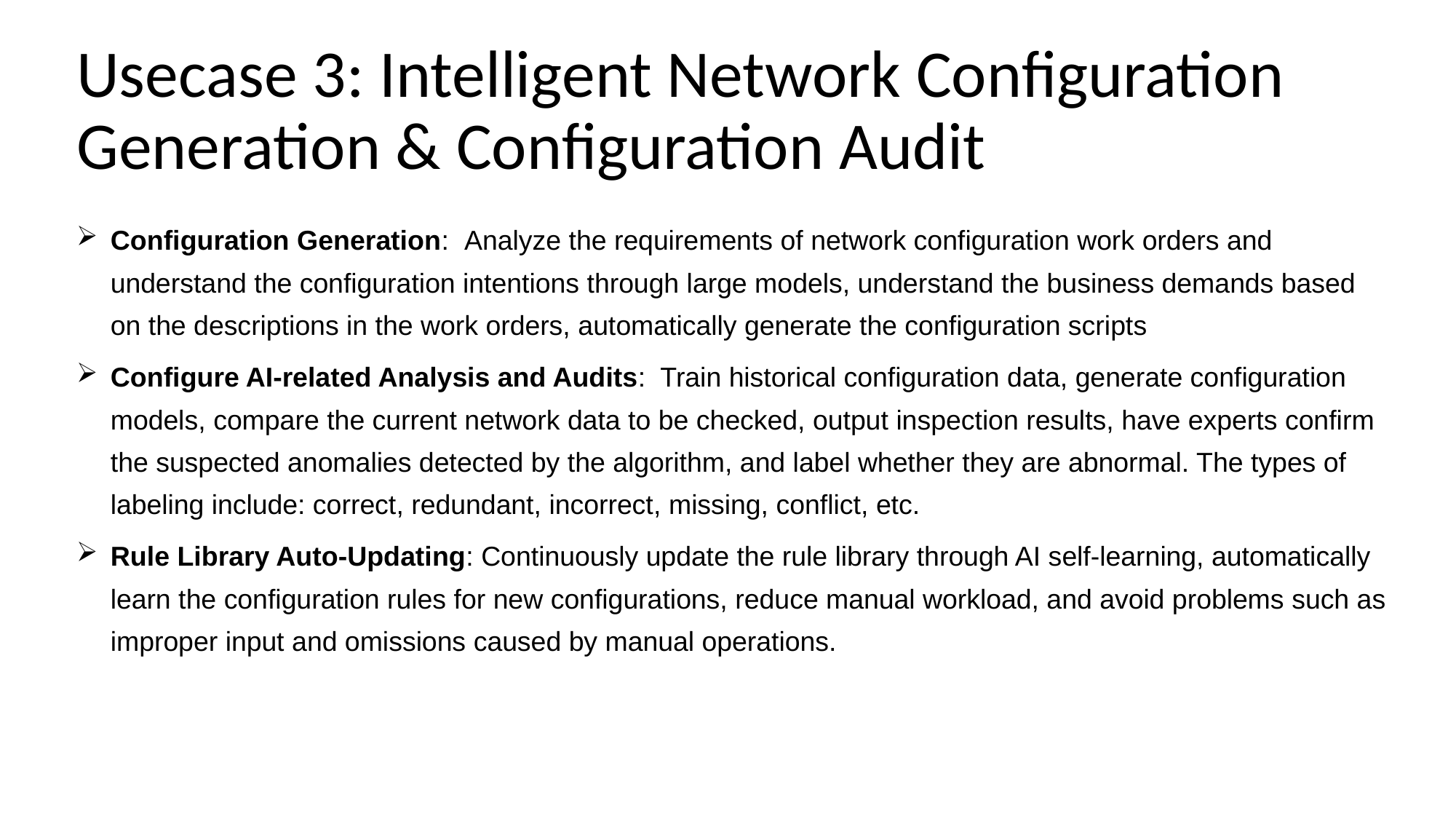

# Usecase 3: Intelligent Network Configuration  Generation & Configuration Audit
Configuration Generation:  Analyze the requirements of network configuration work orders and understand the configuration intentions through large models, understand the business demands based on the descriptions in the work orders, automatically generate the configuration scripts
Configure AI-related Analysis and Audits:  Train historical configuration data, generate configuration models, compare the current network data to be checked, output inspection results, have experts confirm the suspected anomalies detected by the algorithm, and label whether they are abnormal. The types of labeling include: correct, redundant, incorrect, missing, conflict, etc.
Rule Library Auto-Updating: Continuously update the rule library through AI self-learning, automatically learn the configuration rules for new configurations, reduce manual workload, and avoid problems such as improper input and omissions caused by manual operations.